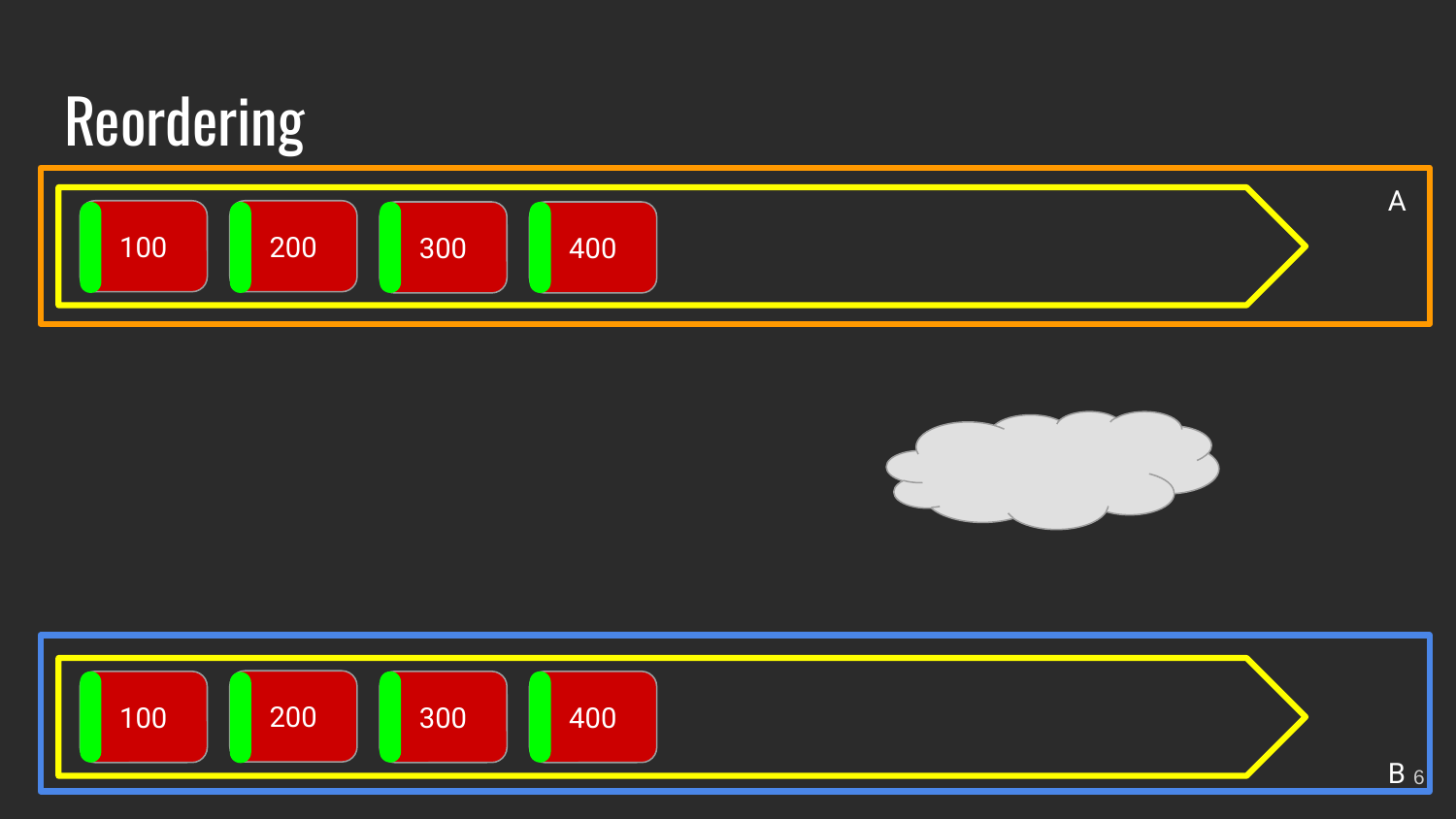

# Reordering

A

100
200

300
400

200

400

100

300

B
6